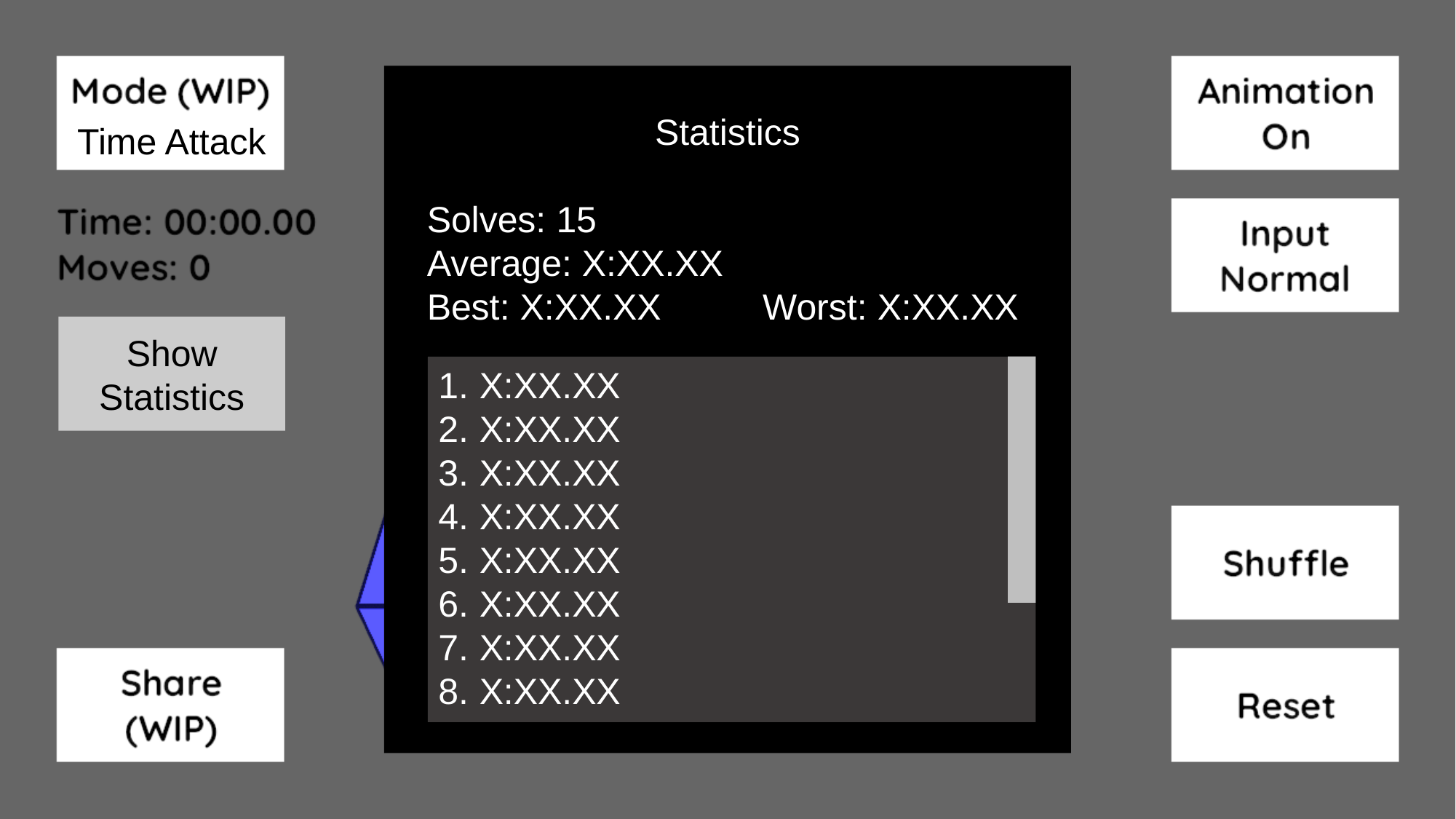

Statistics

Solves: 15
Average: X:XX.XX
Best: X:XX.XX          Worst: X:XX.XX
Time Attack
Show Statistics
X:XX.XX
X:XX.XX
X:XX.XX
X:XX.XX
X:XX.XX
X:XX.XX
X:XX.XX
X:XX.XX